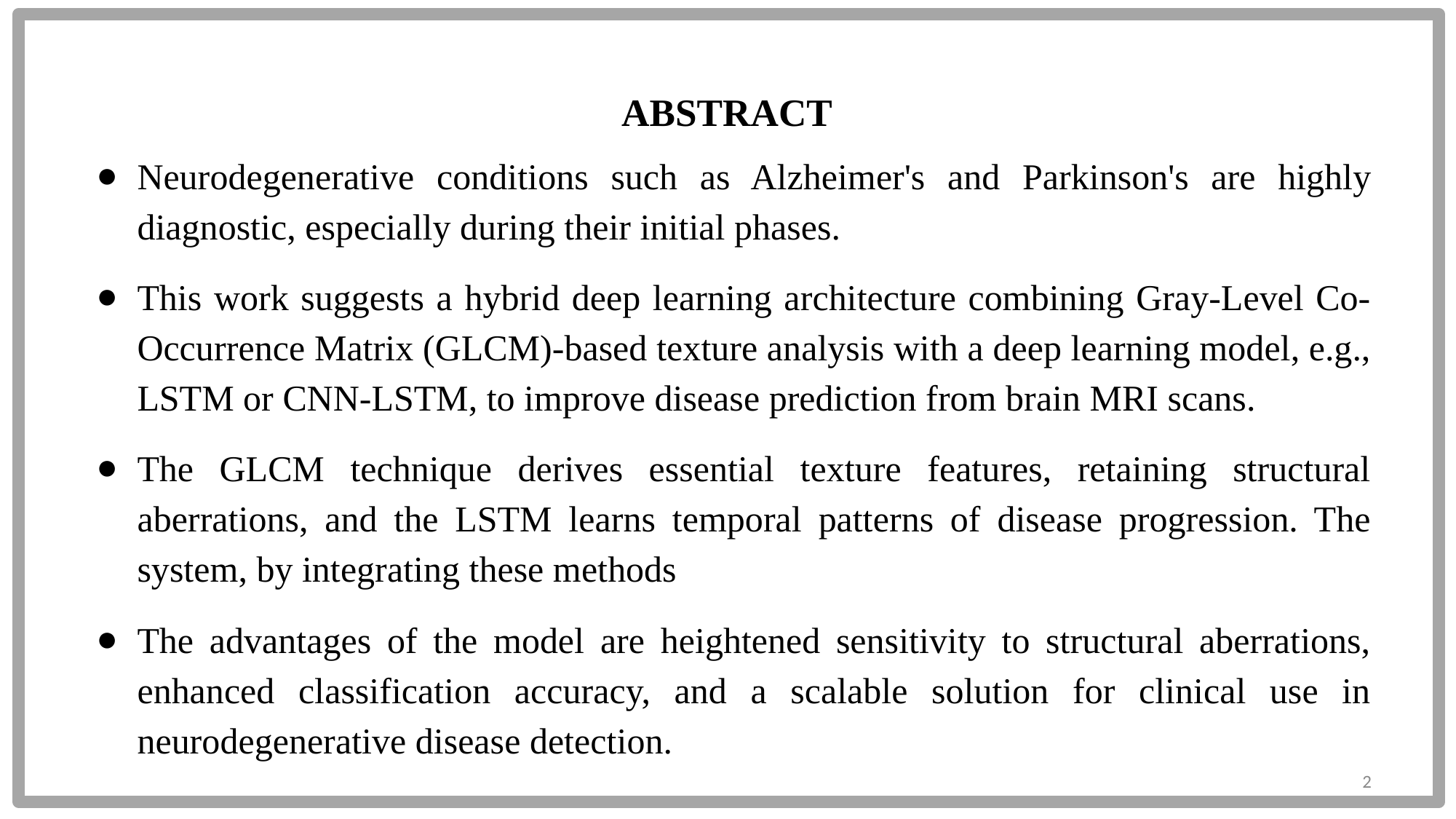

ABSTRACT

Neurodegenerative conditions such as Alzheimer's and Parkinson's are highly diagnostic, especially during their initial phases.
This work suggests a hybrid deep learning architecture combining Gray-Level Co-Occurrence Matrix (GLCM)-based texture analysis with a deep learning model, e.g., LSTM or CNN-LSTM, to improve disease prediction from brain MRI scans.
The GLCM technique derives essential texture features, retaining structural aberrations, and the LSTM learns temporal patterns of disease progression. The system, by integrating these methods
The advantages of the model are heightened sensitivity to structural aberrations, enhanced classification accuracy, and a scalable solution for clinical use in neurodegenerative disease detection.
2